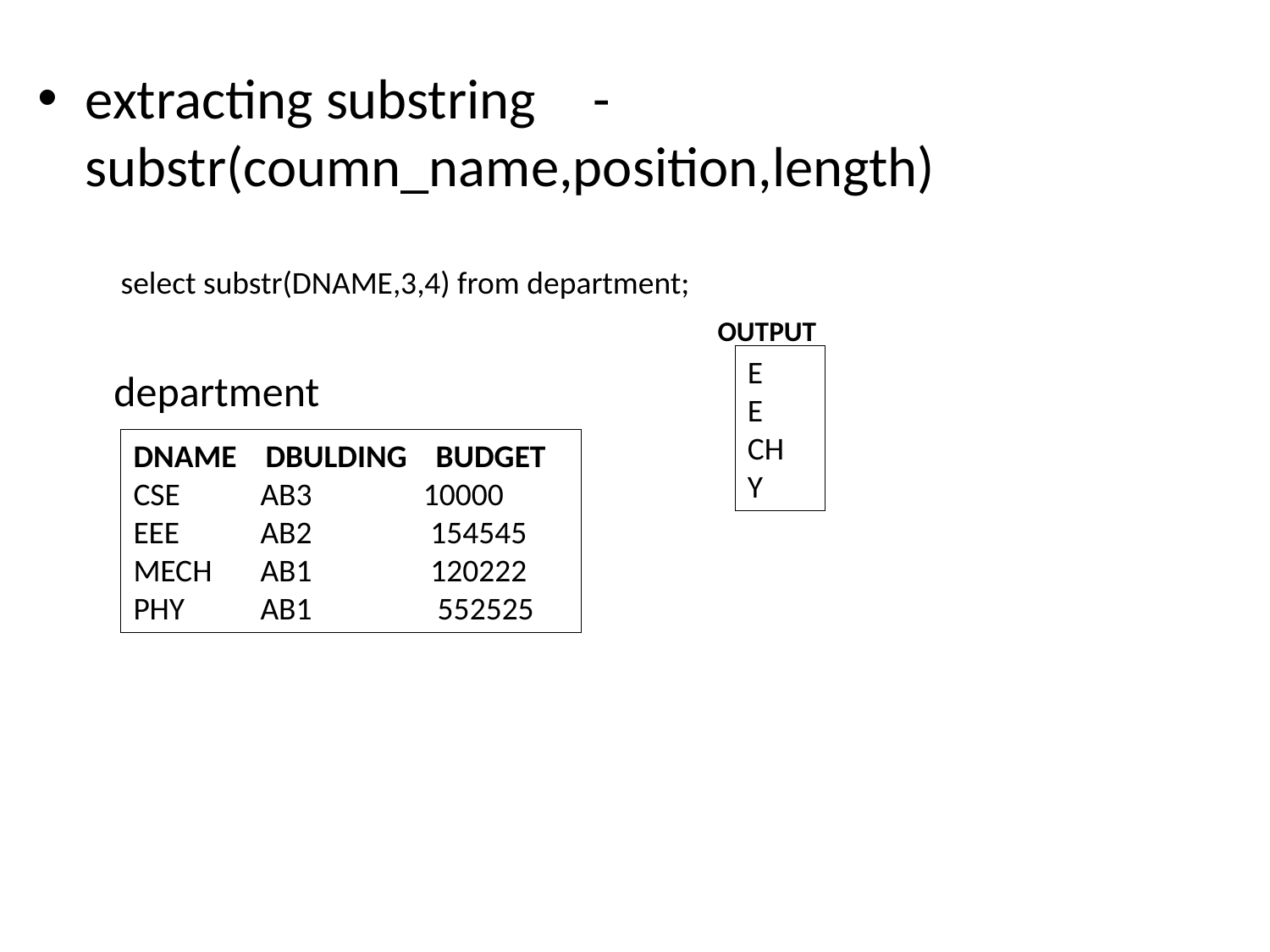

extracting substring	-	substr(coumn_name,position,length)

        department
select substr(DNAME,3,4) from department;
OUTPUT
E
E
CH
Y
DNAME    DBULDING    BUDGET
CSE	AB3	     10000
EEE	AB2	      154545
MECH	AB1	      120222
PHY	AB1	       552525